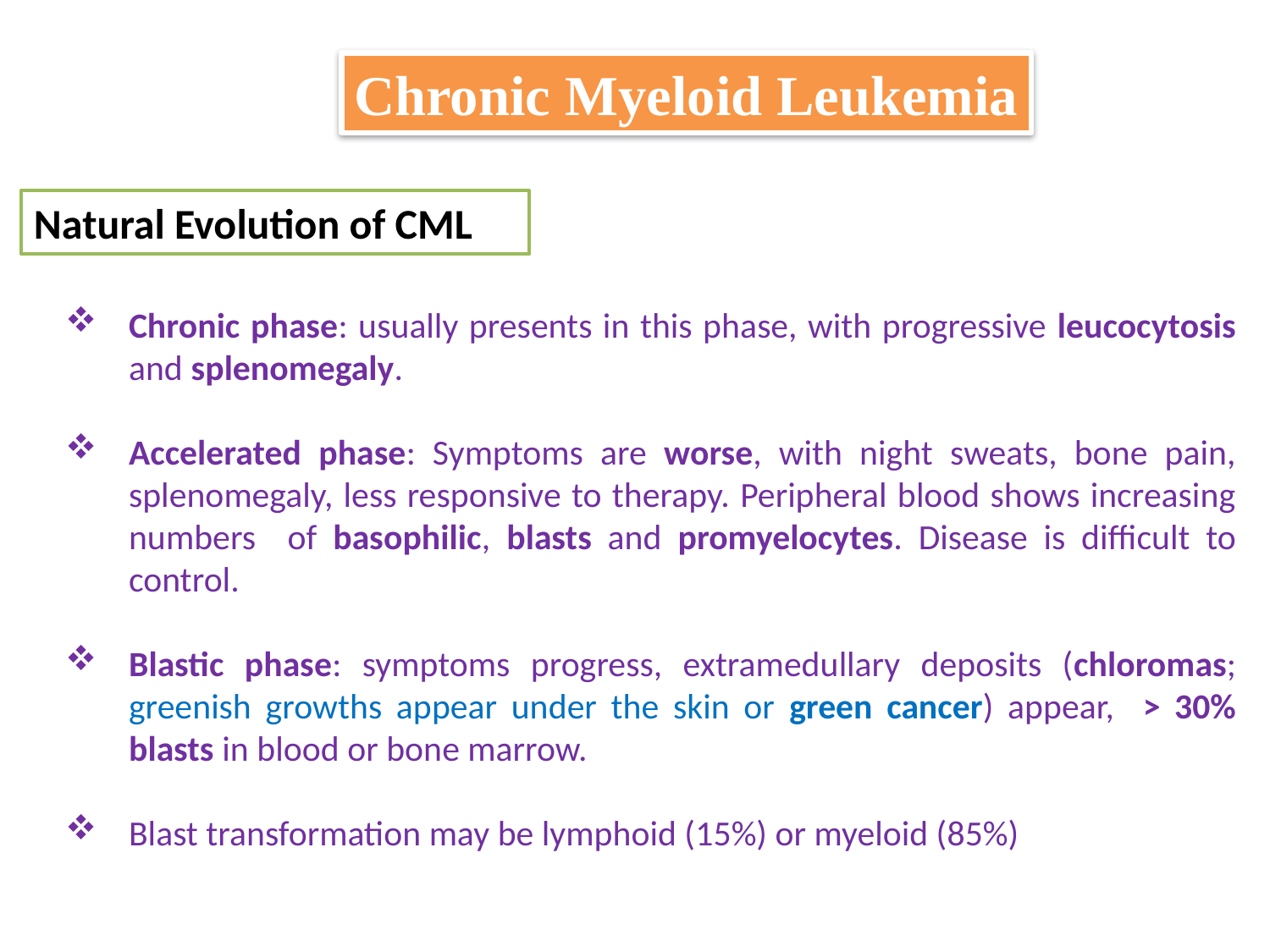

Chronic Myeloid Leukemia
Natural Evolution of CML
Chronic phase: usually presents in this phase, with progressive leucocytosis and splenomegaly.

Accelerated phase: Symptoms are worse, with night sweats, bone pain, splenomegaly, less responsive to therapy. Peripheral blood shows increasing numbers  of basophilic, blasts and promyelocytes. Disease is difficult to control.

Blastic phase: symptoms progress, extramedullary deposits (chloromas; greenish growths appear under the skin or green cancer) appear,  > 30% blasts in blood or bone marrow.

Blast transformation may be lymphoid (15%) or myeloid (85%)